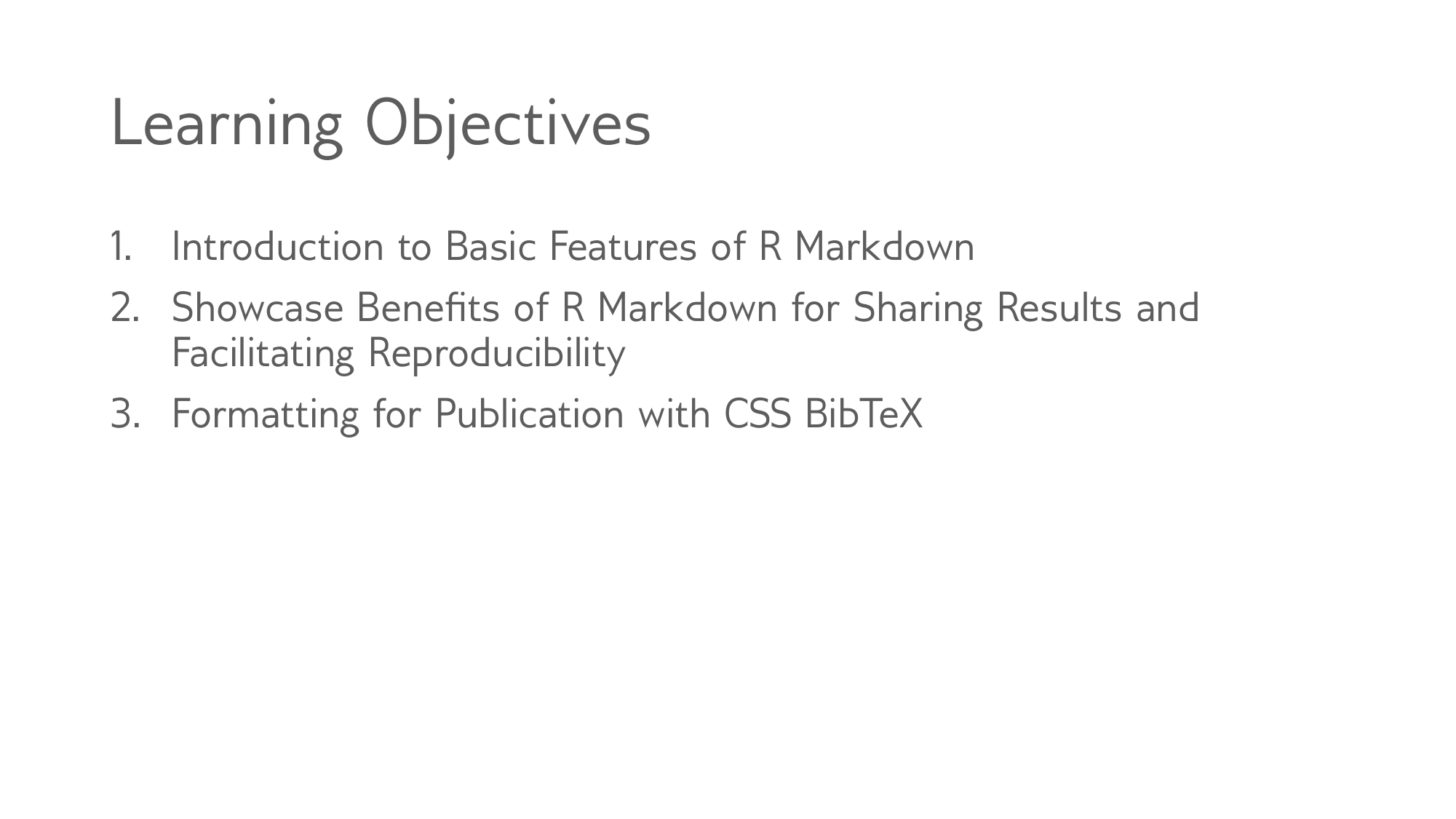

# Learning Objectives
Introduction to Basic Features of R Markdown
Showcase Benefits of R Markdown for Sharing Results and Facilitating Reproducibility
Formatting for Publication with CSS BibTeX